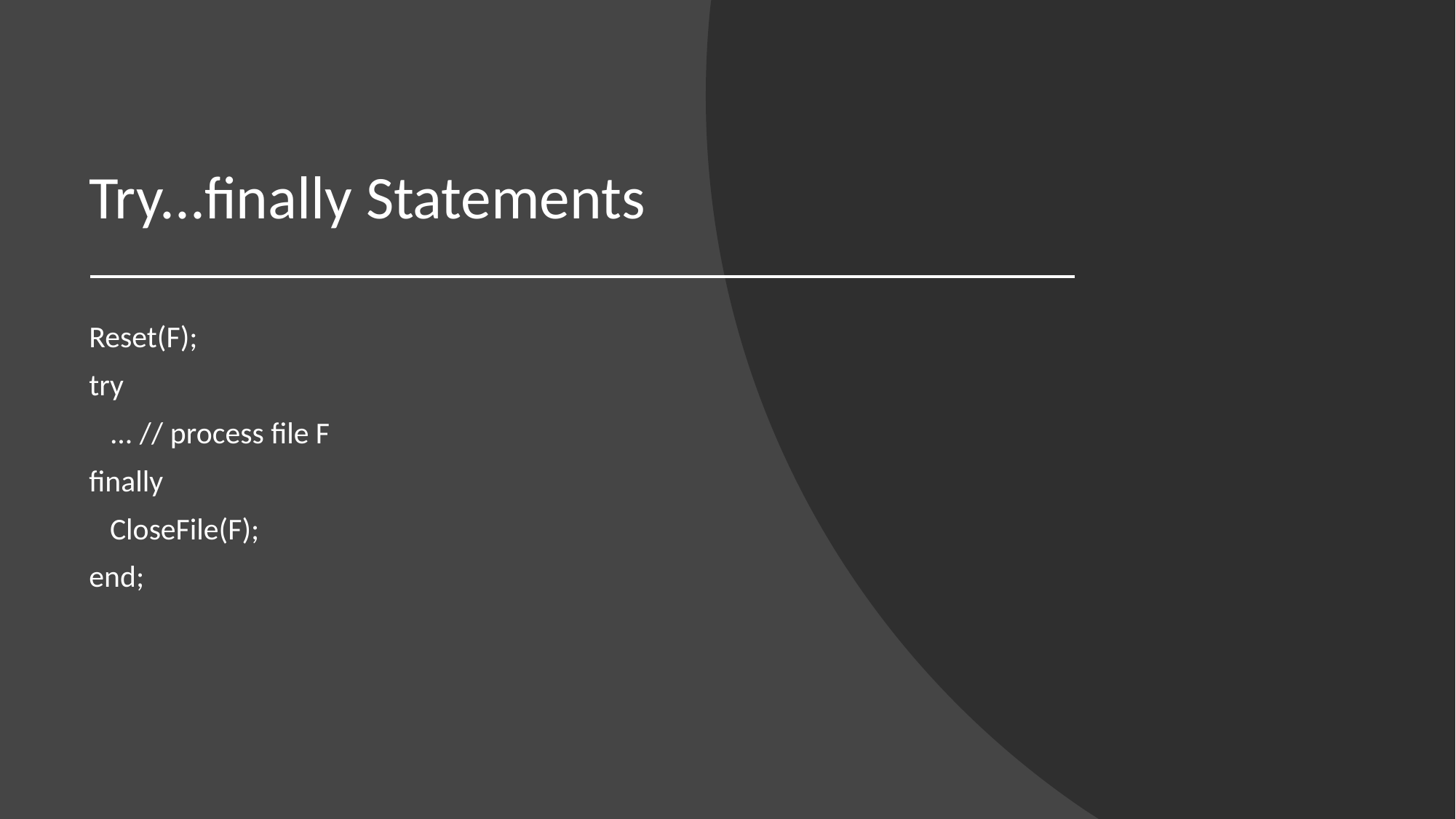

# Try...finally Statements
Reset(F);
try
   ... // process file F
finally
   CloseFile(F);
end;